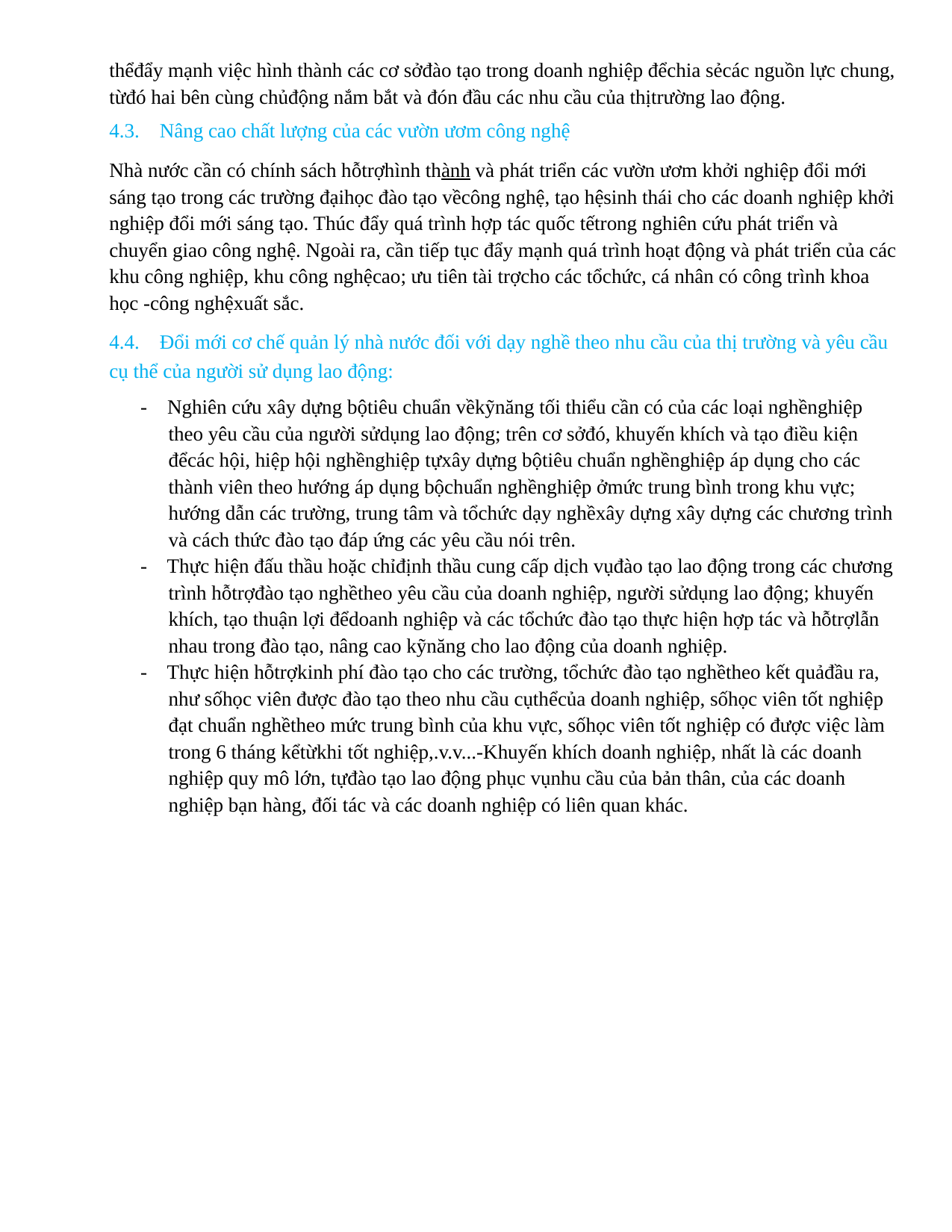

thểđẩy mạnh việc hình thành các cơ sởđào tạo trong doanh nghiệp đểchia sẻcác nguồn lực chung, từđó hai bên cùng chủđộng nắm bắt và đón đầu các nhu cầu của thịtrường lao động.
4.3.    Nâng cao chất lượng của các vườn ươm công nghệ
Nhà nước cần có chính sách hỗtrợhình thành và phát triển các vườn ươm khởi nghiệp đổi mới sáng tạo trong các trường đạihọc đào tạo vềcông nghệ, tạo hệsinh thái cho các doanh nghiệp khởi nghiệp đổi mới sáng tạo. Thúc đẩy quá trình hợp tác quốc tếtrong nghiên cứu phát triển và chuyển giao công nghệ. Ngoài ra, cần tiếp tục đẩy mạnh quá trình hoạt động và phát triển của các khu công nghiệp, khu công nghệcao; ưu tiên tài trợcho các tổchức, cá nhân có công trình khoa học -công nghệxuất sắc.
4.4.    Đổi mới cơ chế quản lý nhà nước đối với dạy nghề theo nhu cầu của thị trường và yêu cầu cụ thể của người sử dụng lao động:
-    Nghiên cứu xây dựng bộtiêu chuẩn vềkỹnăng tối thiểu cần có của các loại nghềnghiệp theo yêu cầu của người sửdụng lao động; trên cơ sởđó, khuyến khích và tạo điều kiện đểcác hội, hiệp hội nghềnghiệp tựxây dựng bộtiêu chuẩn nghềnghiệp áp dụng cho các thành viên theo hướng áp dụng bộchuẩn nghềnghiệp ởmức trung bình trong khu vực; hướng dẫn các trường, trung tâm và tổchức dạy nghềxây dựng xây dựng các chương trình và cách thức đào tạo đáp ứng các yêu cầu nói trên.
-    Thực hiện đấu thầu hoặc chỉđịnh thầu cung cấp dịch vụđào tạo lao động trong các chương trình hỗtrợđào tạo nghềtheo yêu cầu của doanh nghiệp, người sửdụng lao động; khuyến khích, tạo thuận lợi đểdoanh nghiệp và các tổchức đào tạo thực hiện hợp tác và hỗtrợlẫn nhau trong đào tạo, nâng cao kỹnăng cho lao động của doanh nghiệp.
-    Thực hiện hỗtrợkinh phí đào tạo cho các trường, tổchức đào tạo nghềtheo kết quảđầu ra, như sốhọc viên được đào tạo theo nhu cầu cụthểcủa doanh nghiệp, sốhọc viên tốt nghiệp đạt chuẩn nghềtheo mức trung bình của khu vực, sốhọc viên tốt nghiệp có được việc làm trong 6 tháng kểtừkhi tốt nghiệp,.v.v...-Khuyến khích doanh nghiệp, nhất là các doanh nghiệp quy mô lớn, tựđào tạo lao động phục vụnhu cầu của bản thân, của các doanh nghiệp bạn hàng, đối tác và các doanh nghiệp có liên quan khác.